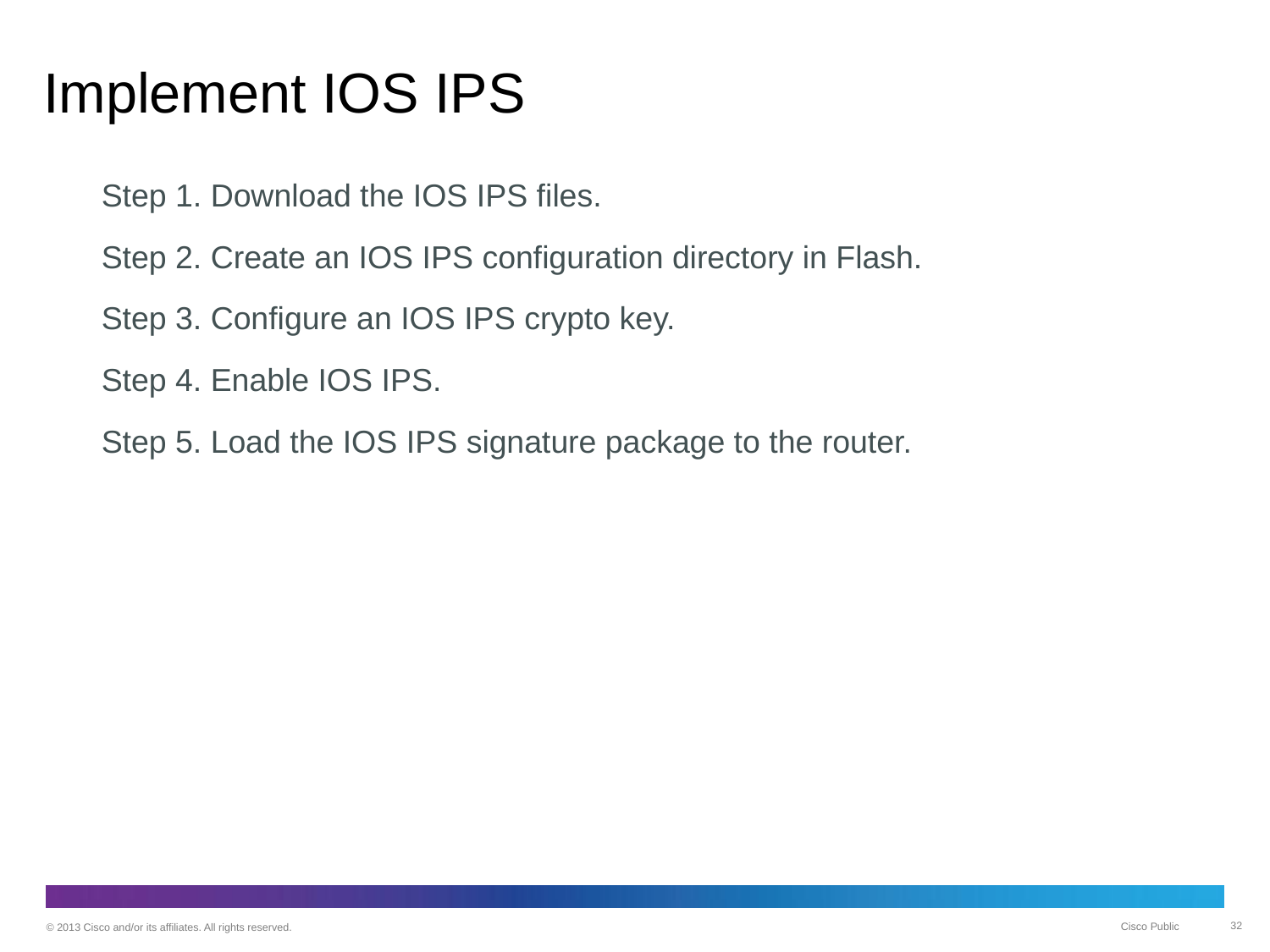

# Implement IOS IPS
Step 1. Download the IOS IPS files.
Step 2. Create an IOS IPS configuration directory in Flash.
Step 3. Configure an IOS IPS crypto key.
Step 4. Enable IOS IPS.
Step 5. Load the IOS IPS signature package to the router.